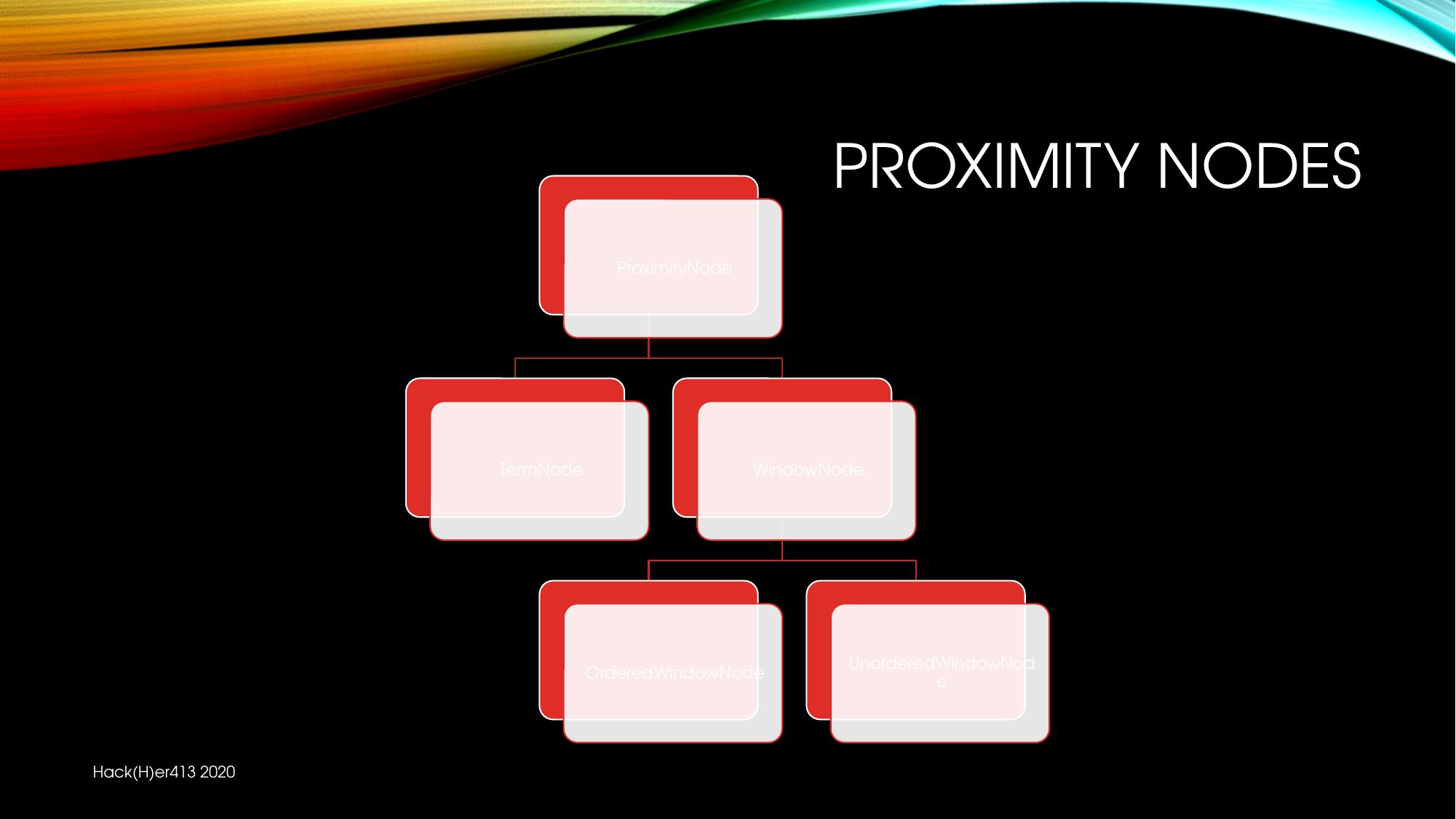

# Proximity nodes
ProximityNode
TermNode
WindowNode
OrderedWindowNode
UnorderedWindowNode
Hack(H)er413 2020